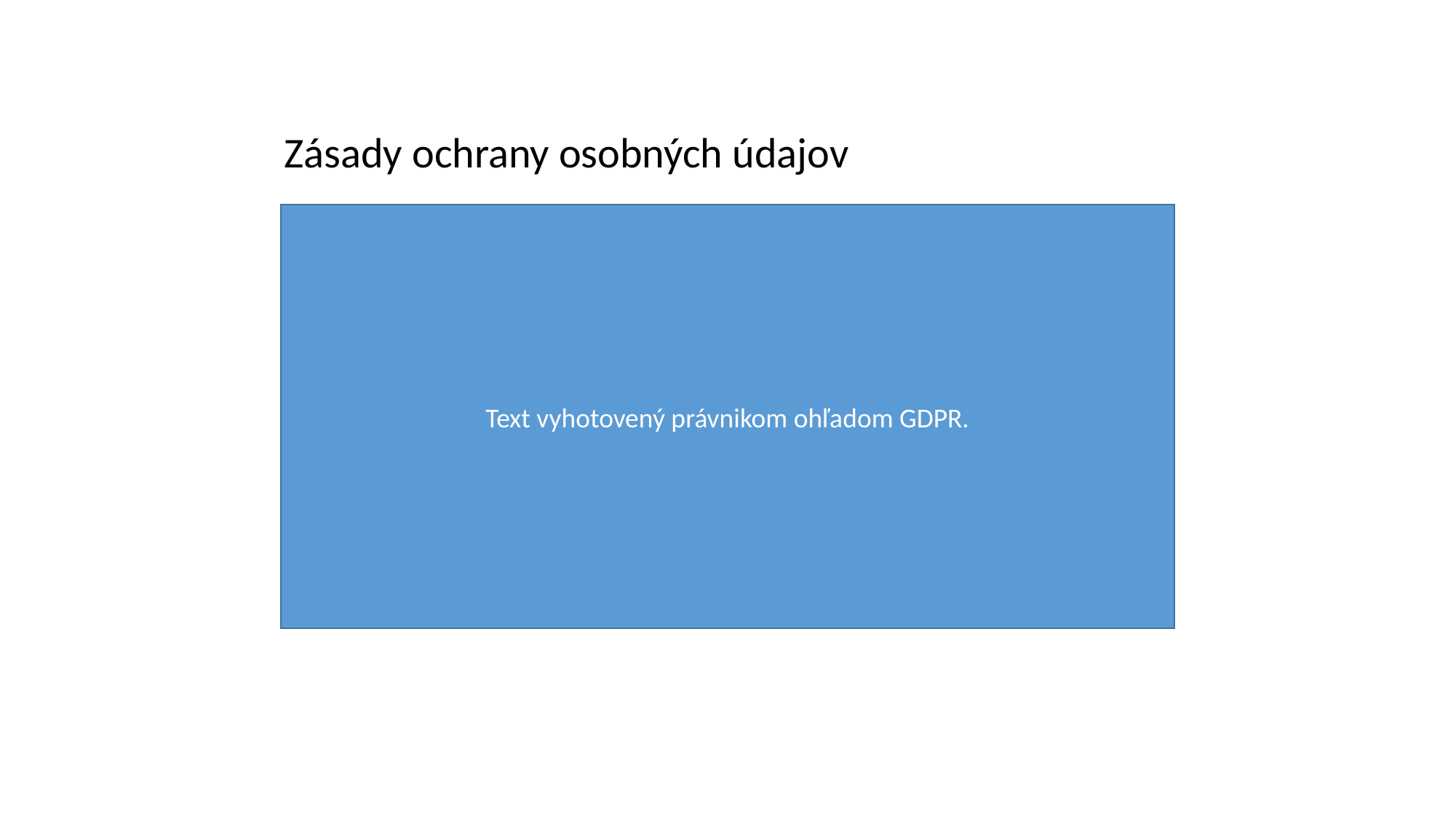

Zásady ochrany osobných údajov
Text vyhotovený právnikom ohľadom GDPR.